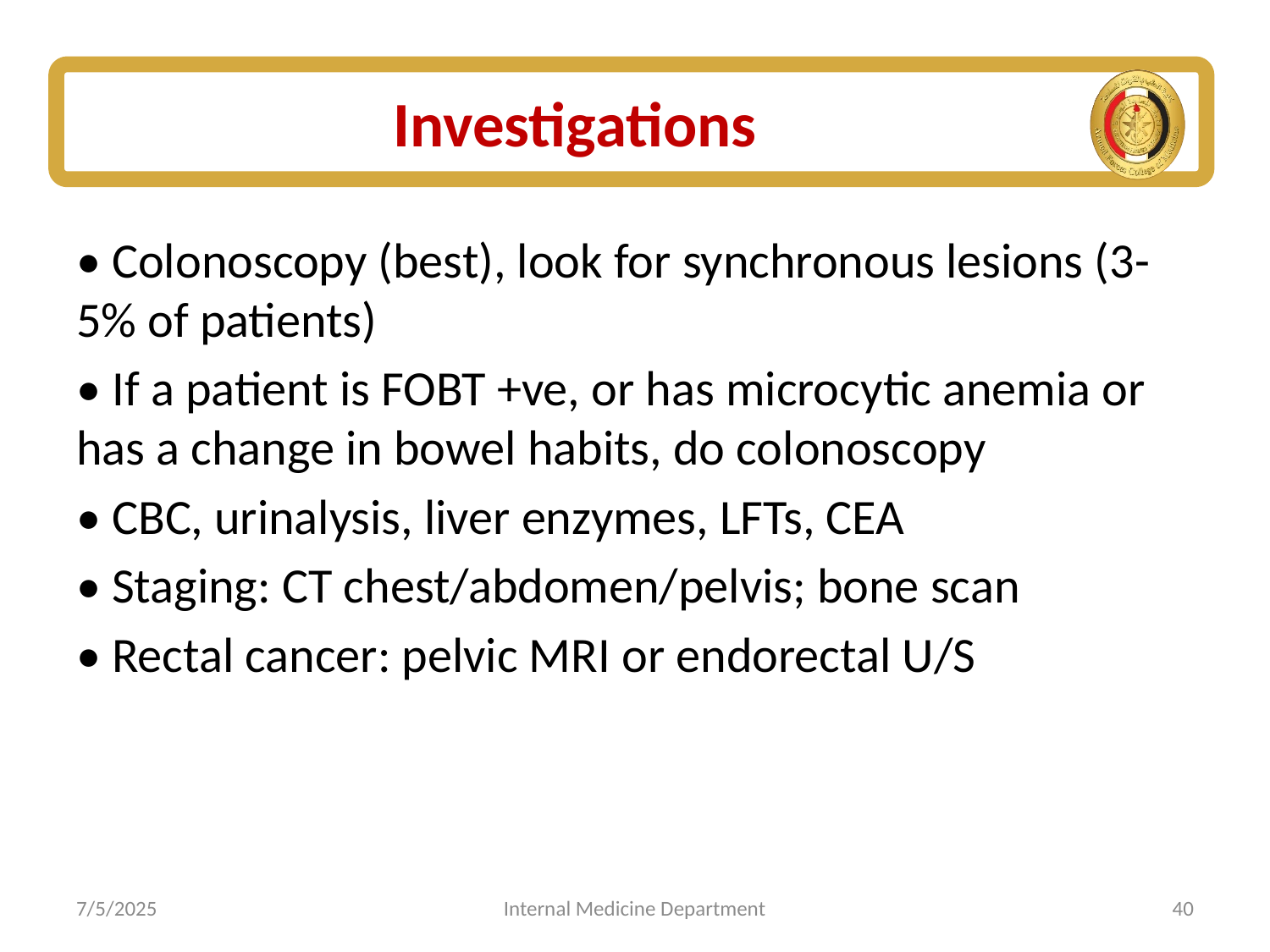

# Investigations
• Colonoscopy (best), look for synchronous lesions (3-5% of patients)
• If a patient is FOBT +ve, or has microcytic anemia or has a change in bowel habits, do colonoscopy
• CBC, urinalysis, liver enzymes, LFTs, CEA
• Staging: CT chest/abdomen/pelvis; bone scan
• Rectal cancer: pelvic MRI or endorectal U/S
7/5/2025
Internal Medicine Department
40